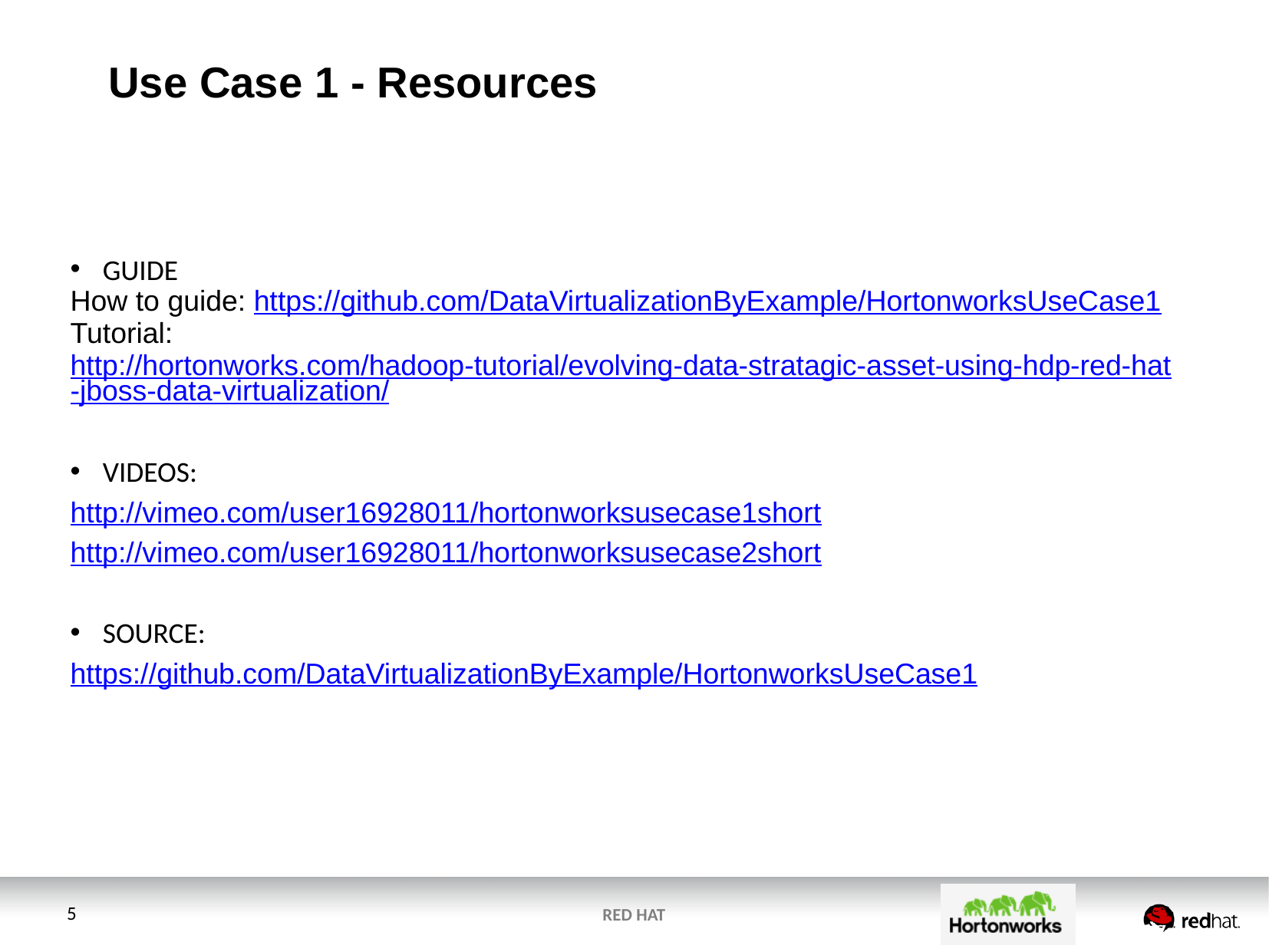

# Use Case 1 - Resources
GUIDE
How to guide: https://github.com/DataVirtualizationByExample/HortonworksUseCase1
Tutorial: http://hortonworks.com/hadoop-tutorial/evolving-data-stratagic-asset-using-hdp-red-hat-jboss-data-virtualization/

VIDEOS:
http://vimeo.com/user16928011/hortonworksusecase1short
http://vimeo.com/user16928011/hortonworksusecase2short

SOURCE:
https://github.com/DataVirtualizationByExample/HortonworksUseCase1